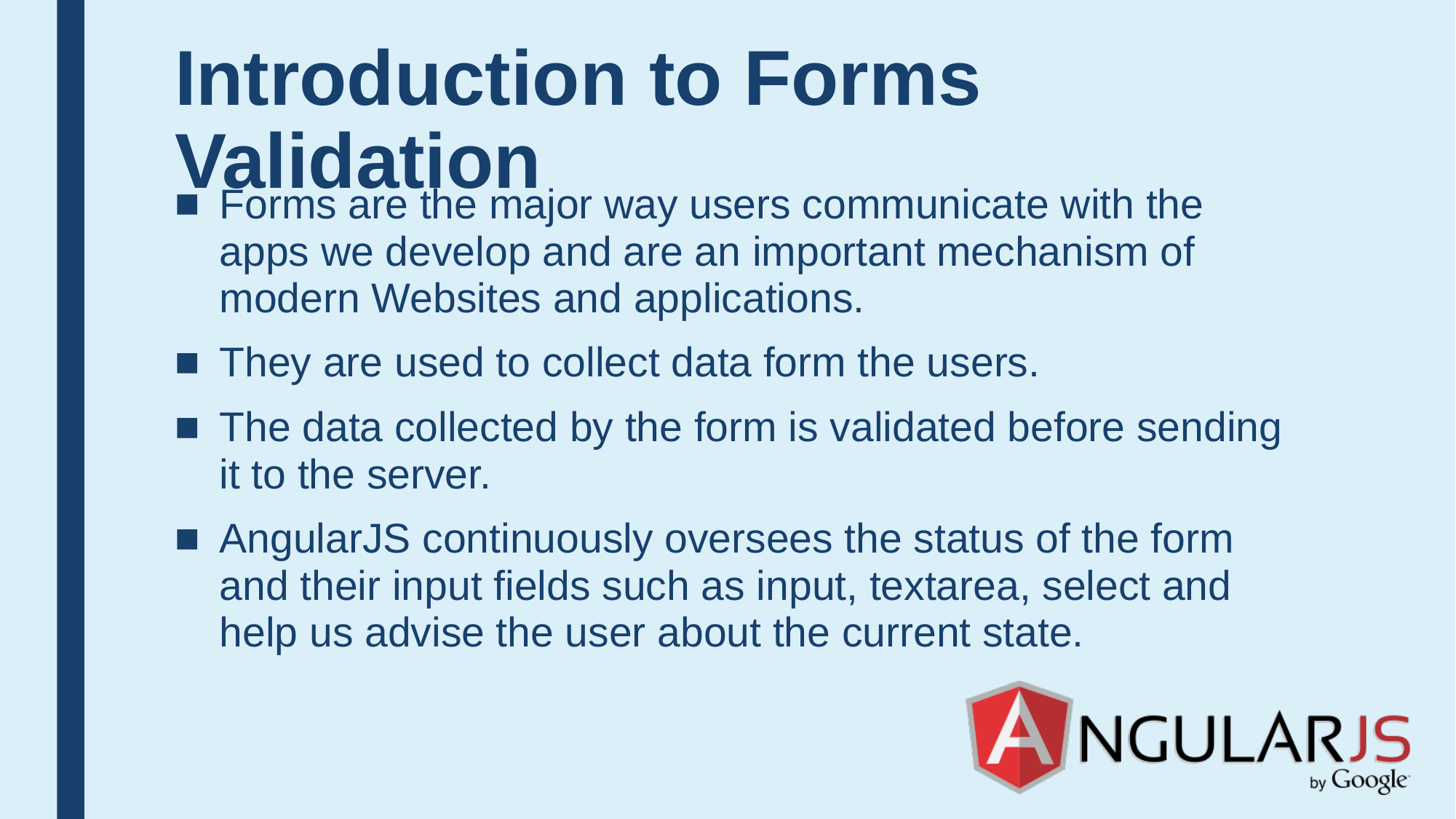

# Introduction to Forms Validation
Forms are the major way users communicate with the apps we develop and are an important mechanism of modern Websites and applications.
They are used to collect data form the users.
The data collected by the form is validated before sending it to the server.
AngularJS continuously oversees the status of the form and their input fields such as input, textarea, select and help us advise the user about the current state.